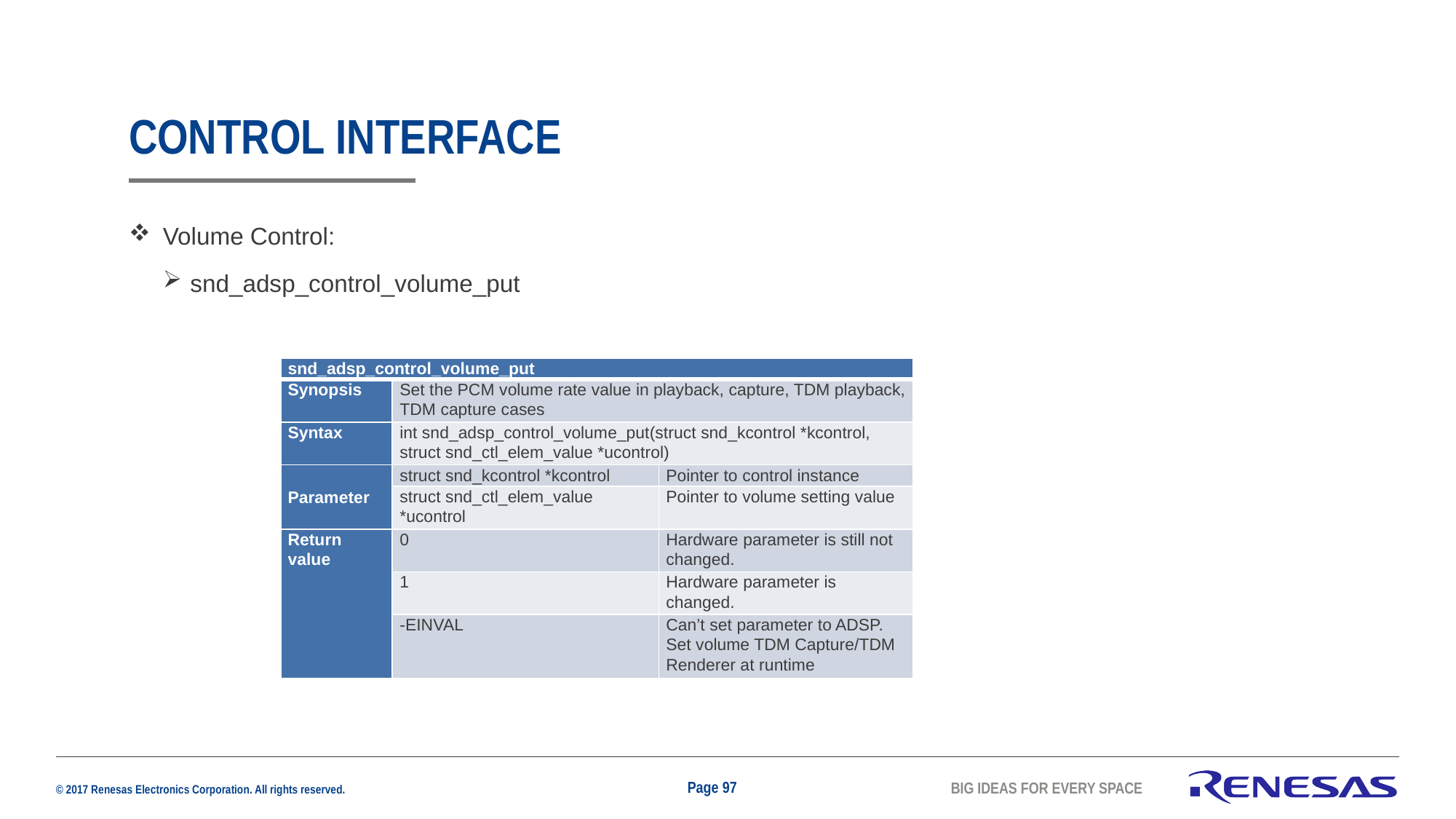

# CONTROL INTERFACE
Volume Control:
snd_adsp_control_volume_put
| snd\_adsp\_control\_volume\_put |  |  |
| --- | --- | --- |
| Synopsis | Set the PCM volume rate value in playback, capture, TDM playback, TDM capture cases |  |
| Syntax | int snd\_adsp\_control\_volume\_put(struct snd\_kcontrol \*kcontrol, struct snd\_ctl\_elem\_value \*ucontrol) |  |
| Parameter | struct snd\_kcontrol \*kcontrol | Pointer to control instance |
|  | struct snd\_ctl\_elem\_value \*ucontrol | Pointer to volume setting value |
| Return value | 0 | Hardware parameter is still not changed. |
|  | 1 | Hardware parameter is changed. |
|  | -EINVAL | Can’t set parameter to ADSP. Set volume TDM Capture/TDM Renderer at runtime |
Page 97